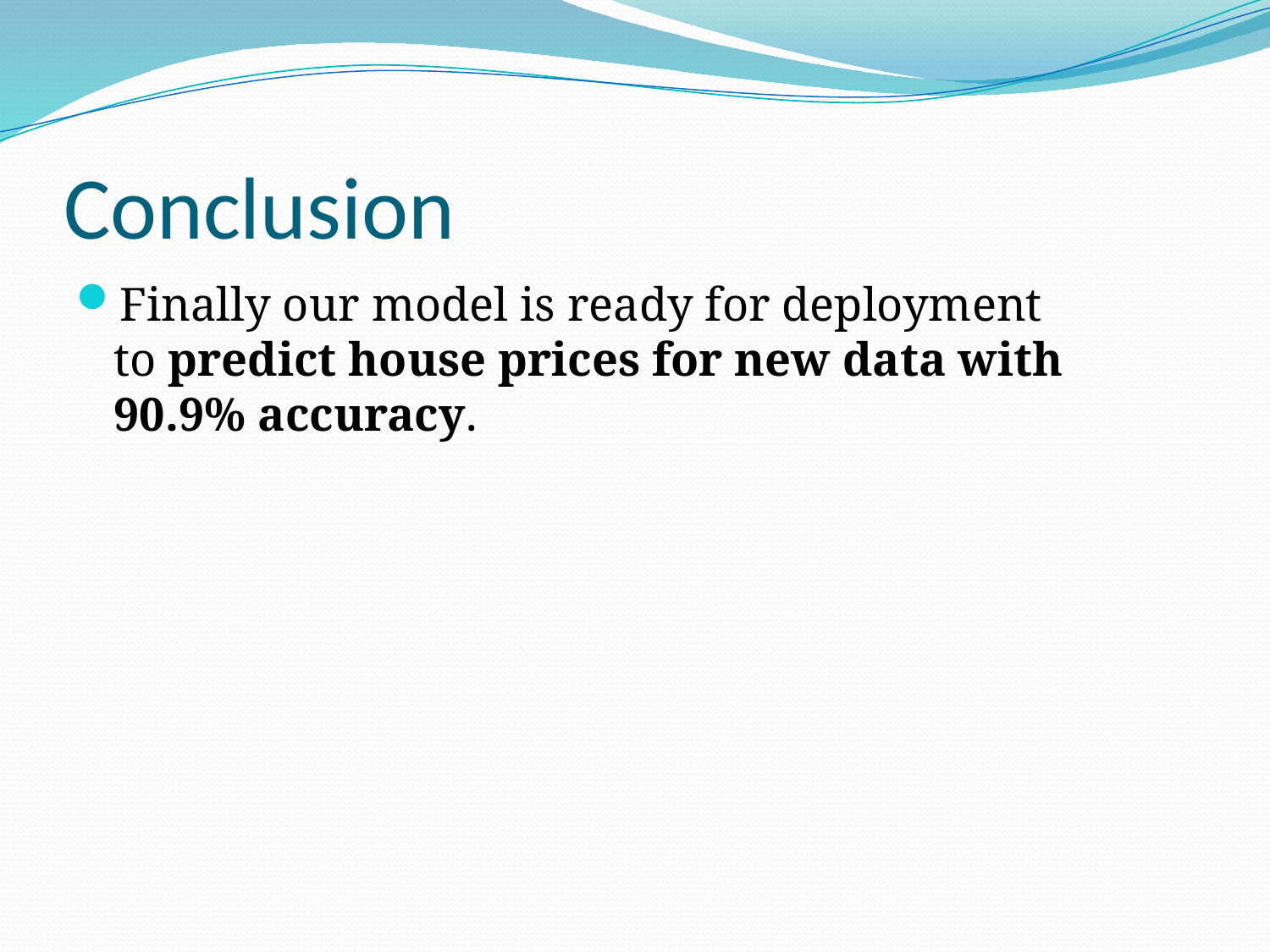

# Conclusion
Finally our model is ready for deployment to predict house prices for new data with 90.9% accuracy.